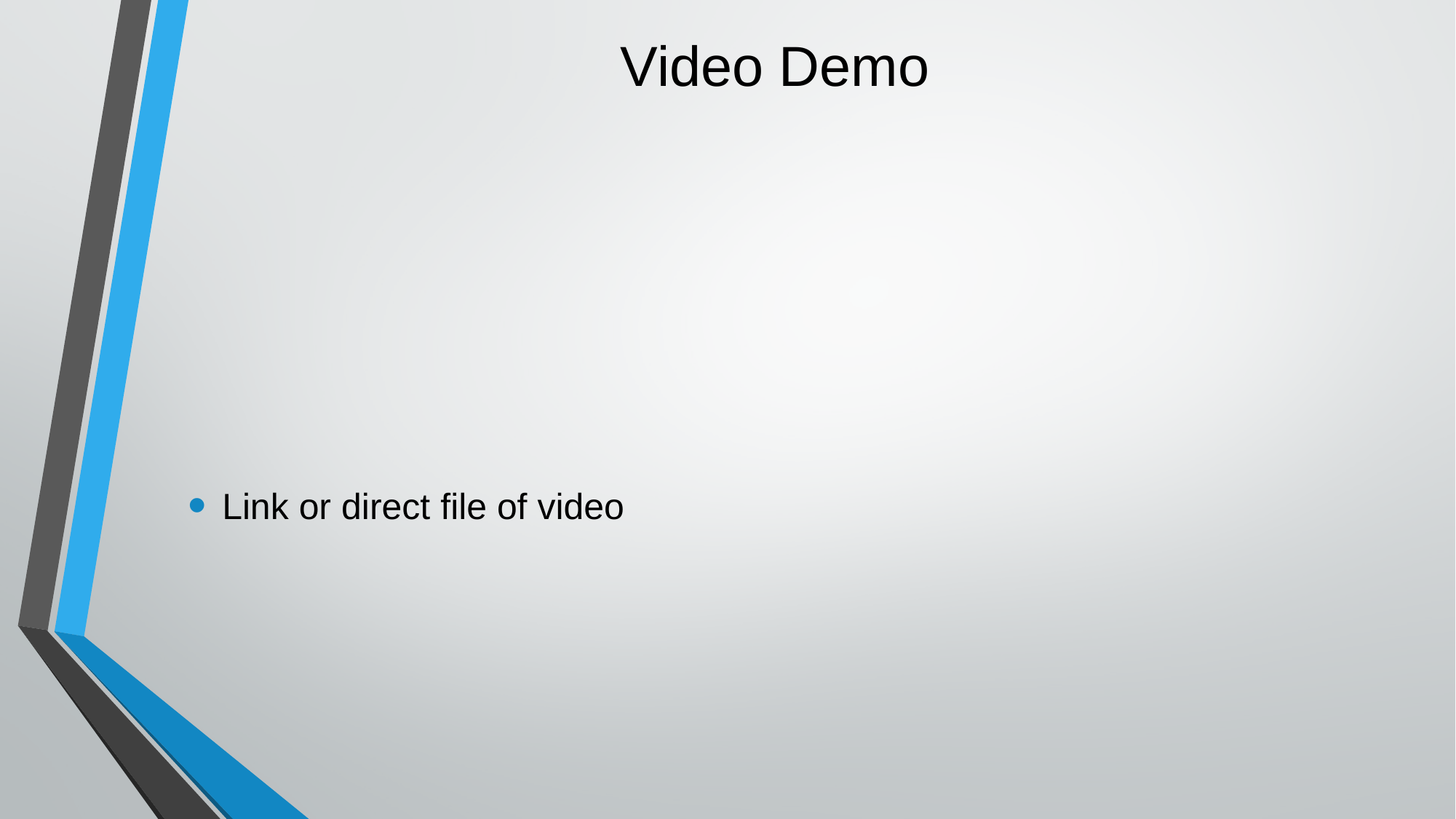

# Video Demo
Link or direct file of video